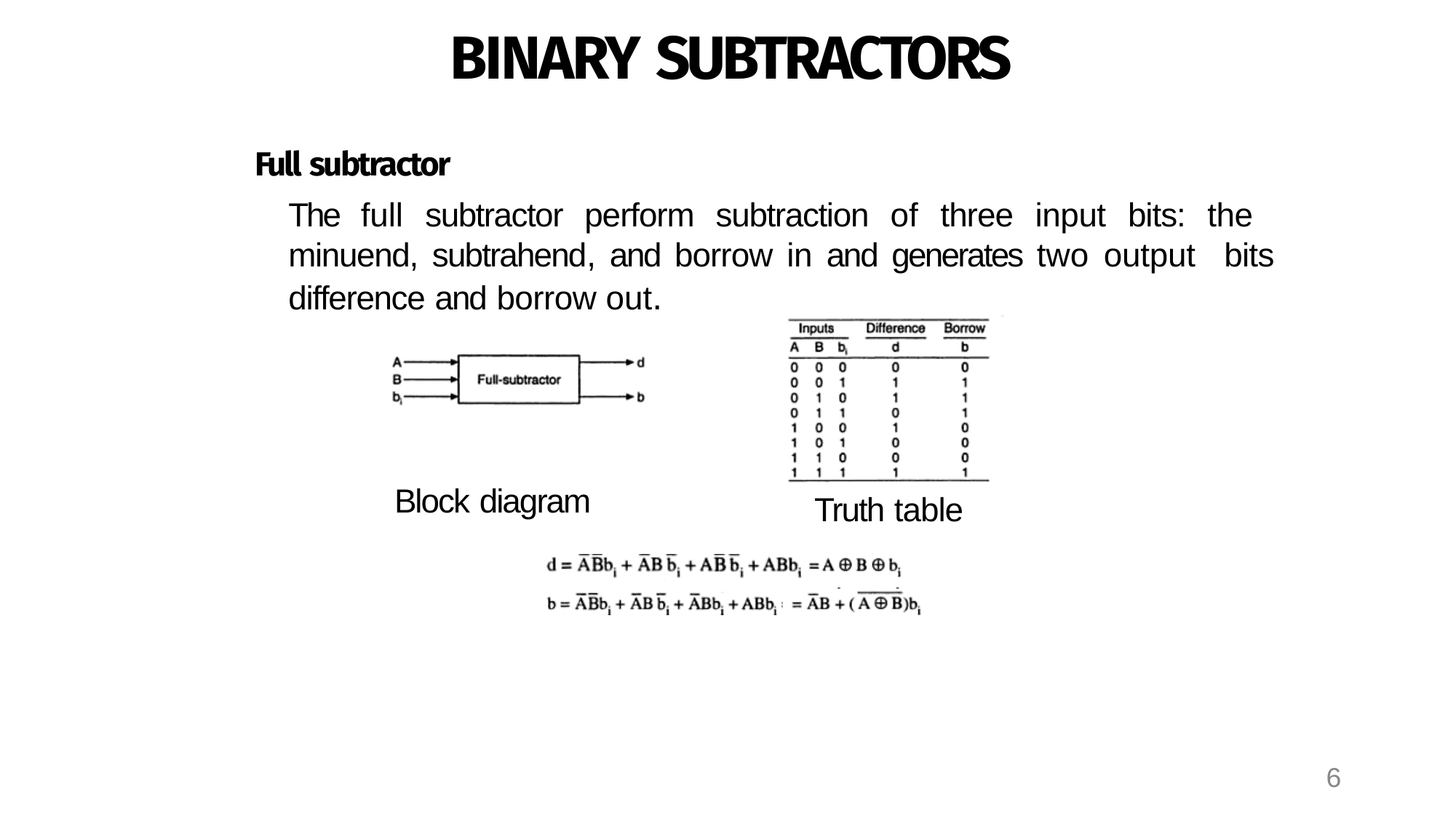

# BINARY SUBTRACTORS
Full subtractor
The full subtractor perform subtraction of three input bits: the  minuend, subtrahend, and borrow in and generates two output  bits difference and borrow out.

Block diagram
Truth table

6